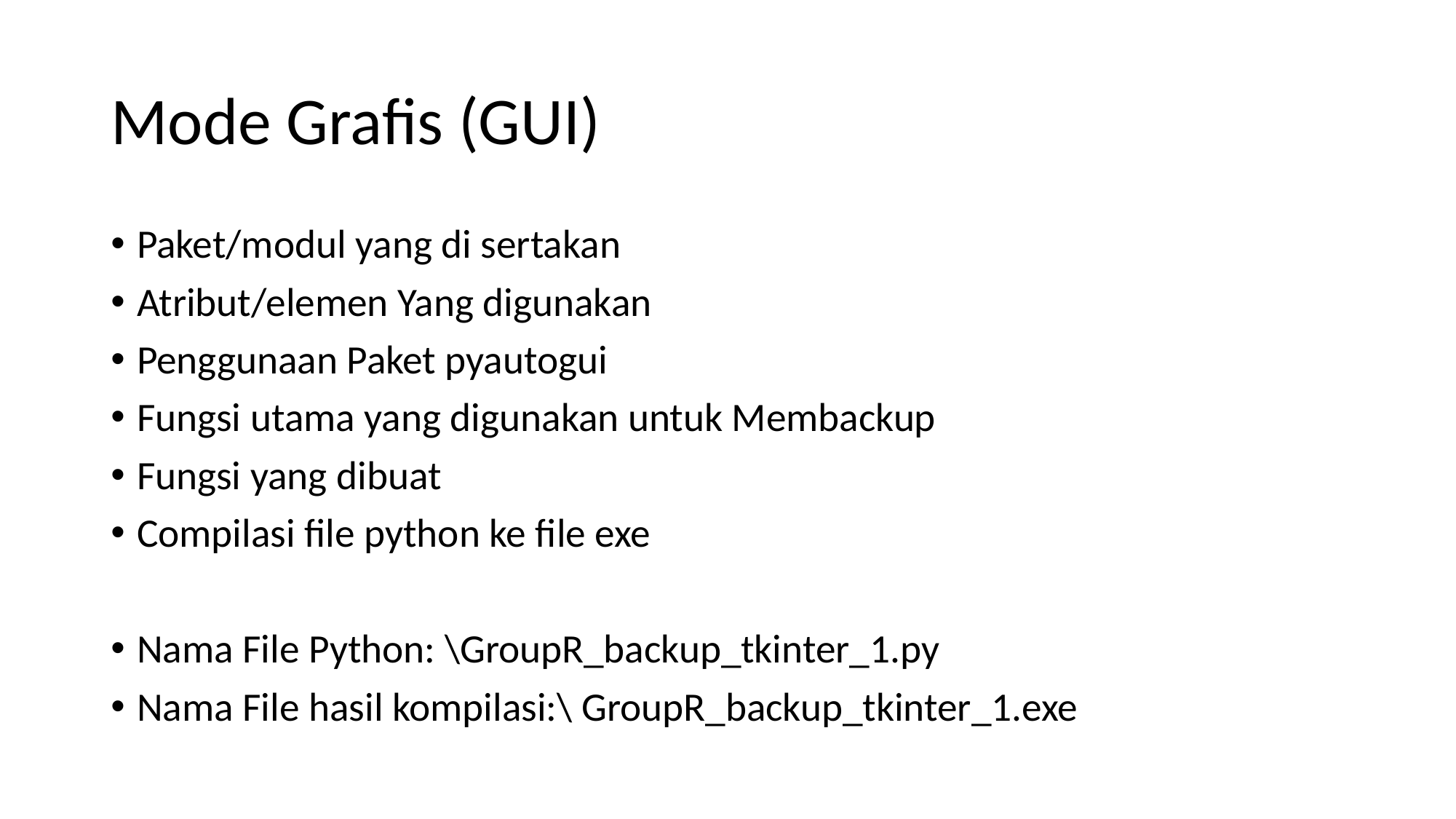

# Mode Grafis (GUI)
Paket/modul yang di sertakan
Atribut/elemen Yang digunakan
Penggunaan Paket pyautogui
Fungsi utama yang digunakan untuk Membackup
Fungsi yang dibuat
Compilasi file python ke file exe

Nama File Python: \GroupR_backup_tkinter_1.py
Nama File hasil kompilasi:\ GroupR_backup_tkinter_1.exe